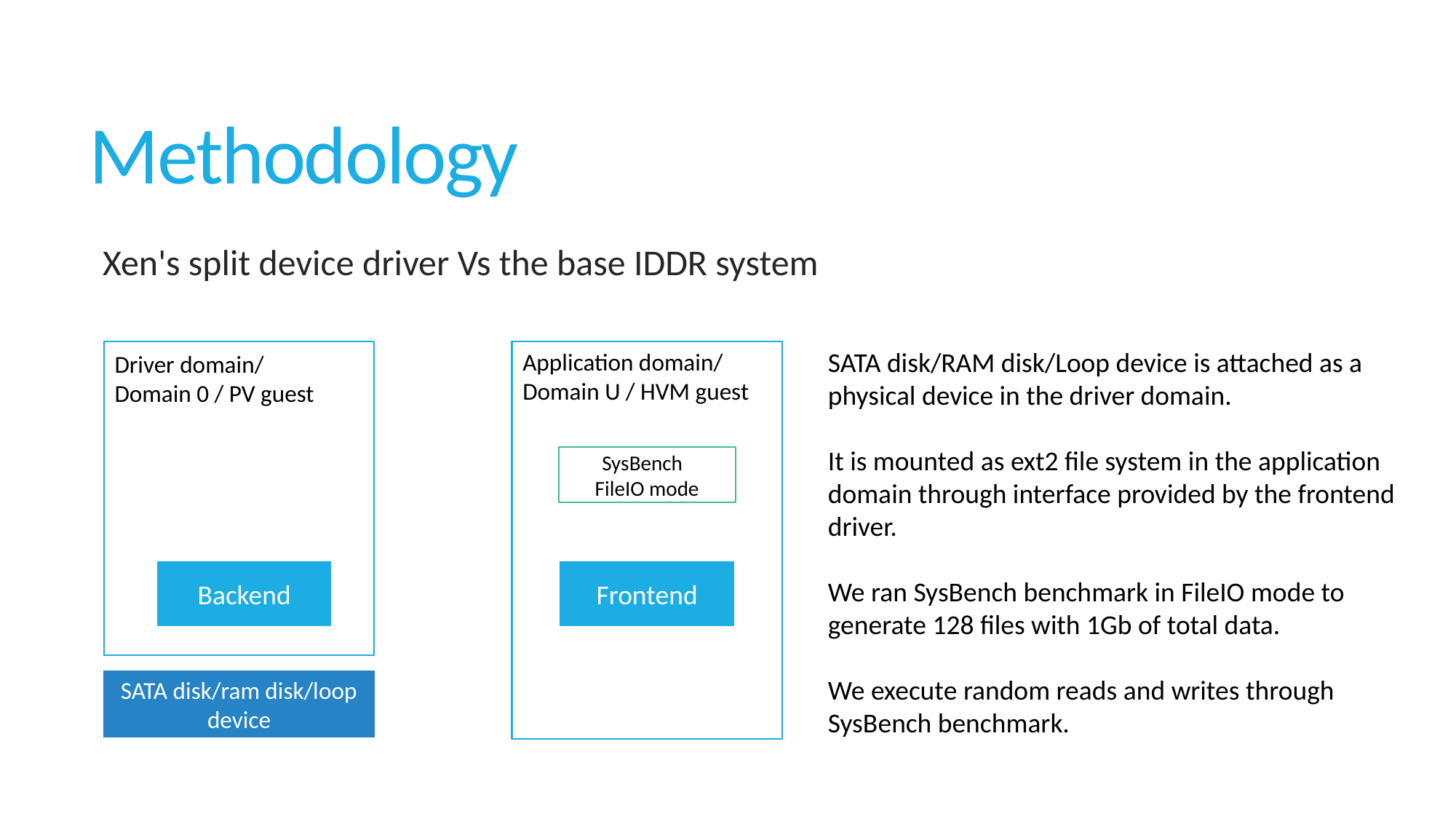

# Methodology
Xen's split device driver Vs the base IDDR system

SATA disk/RAM disk/Loop device is attached as a physical device in the driver domain.

It is mounted as ext2 file system in the application domain through interface provided by the frontend driver.

We ran SysBench benchmark in FileIO mode to generate 128 files with 1Gb of total data.

We execute random reads and writes through SysBench benchmark.

Application domain/ Domain U / HVM guest
Driver domain/
Domain 0 / PV guest
SysBench
FileIO mode
Backend
Backend
Frontend
SATA disk/ram disk/loop device